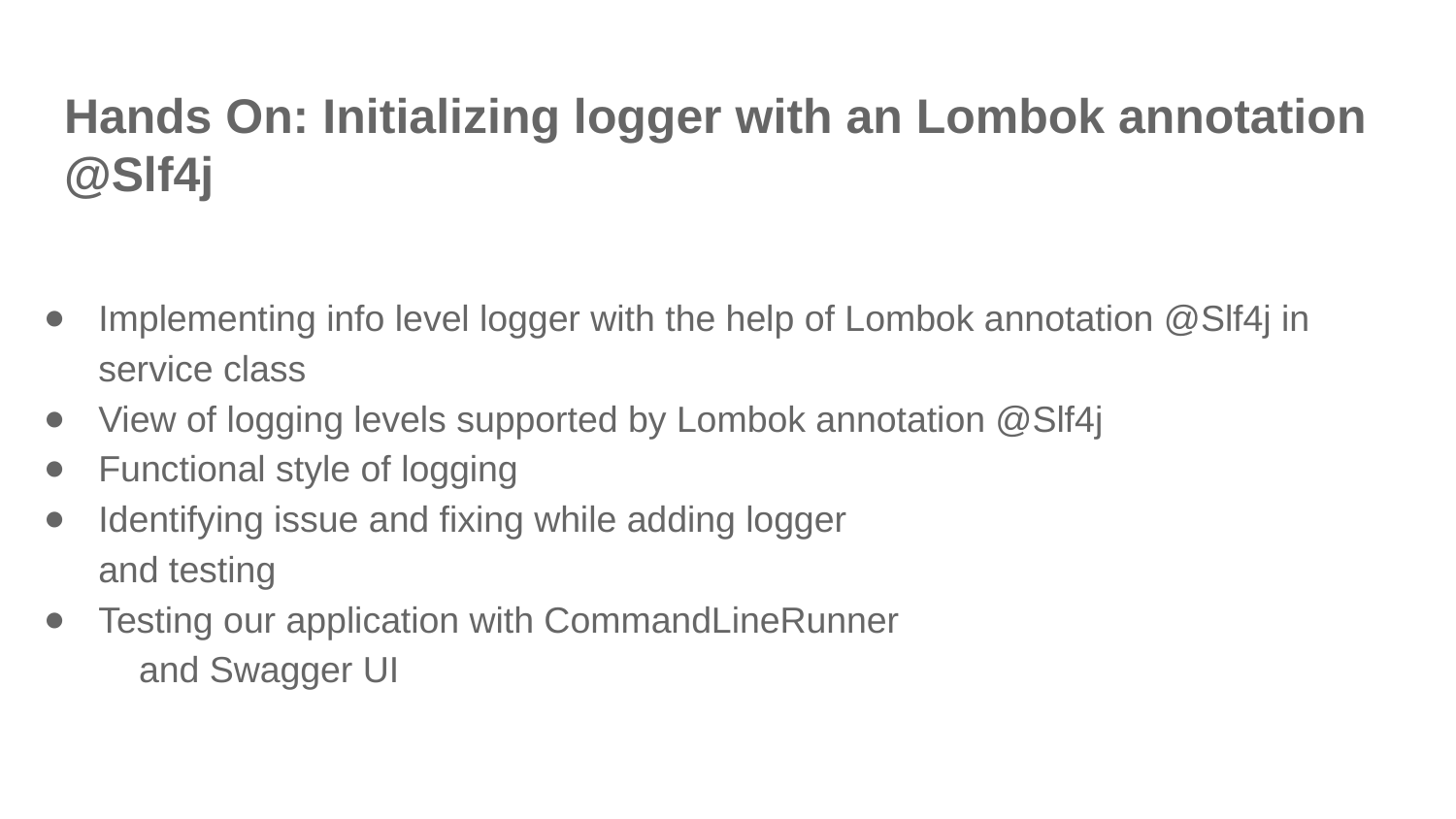

# Hands On: Initializing logger with an Lombok annotation @Slf4j
Implementing info level logger with the help of Lombok annotation @Slf4j in service class
View of logging levels supported by Lombok annotation @Slf4j
Functional style of logging
Identifying issue and fixing while adding logger                                                    and testing
Testing our application with CommandLineRunner                                                    and Swagger UI